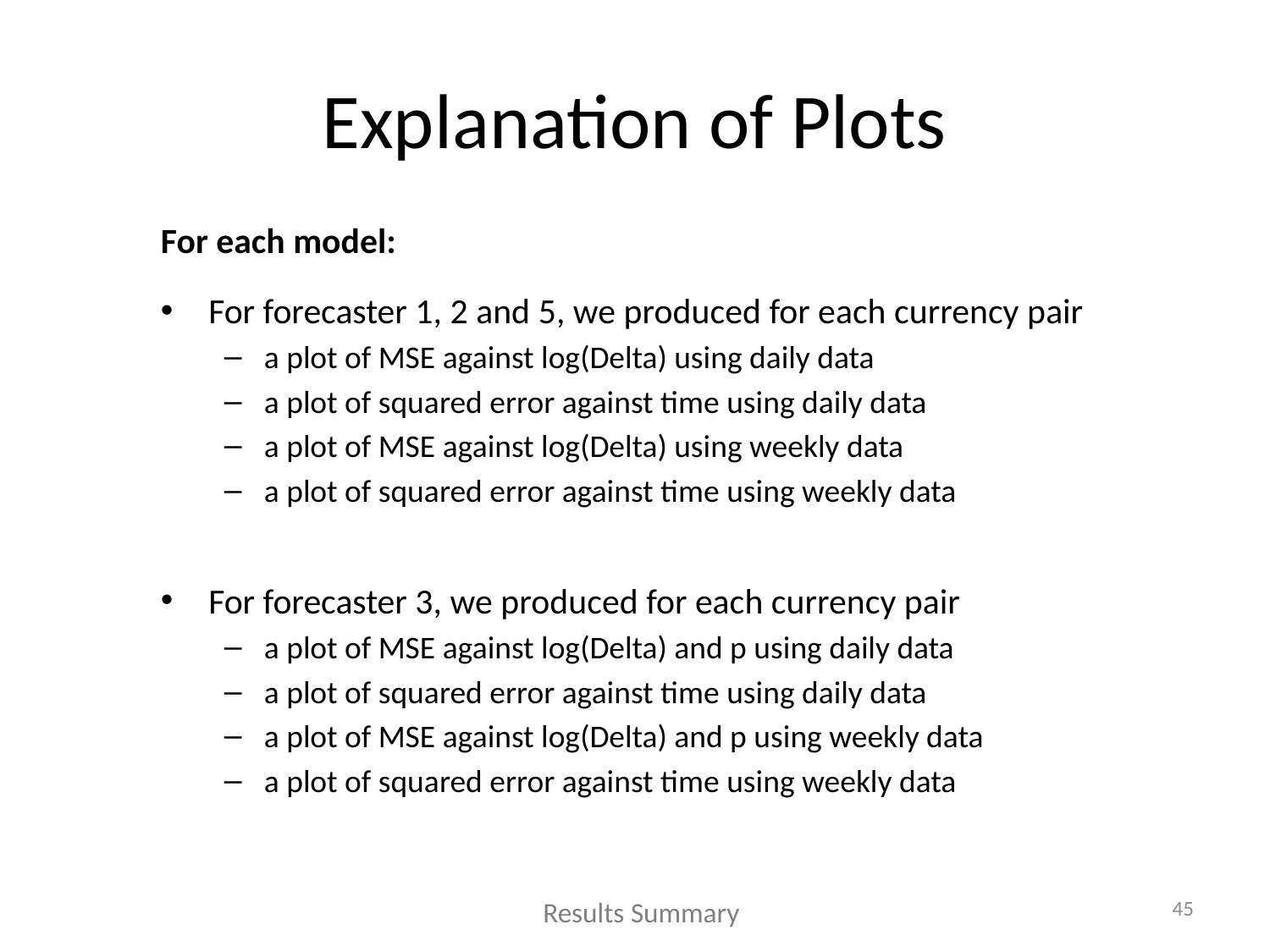

# Explanation of Plots
For each model:
For forecaster 1, 2 and 5, we produced for each currency pair
a plot of MSE against log(Delta) using daily data
a plot of squared error against time using daily data
a plot of MSE against log(Delta) using weekly data
a plot of squared error against time using weekly data

For forecaster 3, we produced for each currency pair
a plot of MSE against log(Delta) and p using daily data
a plot of squared error against time using daily data
a plot of MSE against log(Delta) and p using weekly data
a plot of squared error against time using weekly data

45
Results Summary